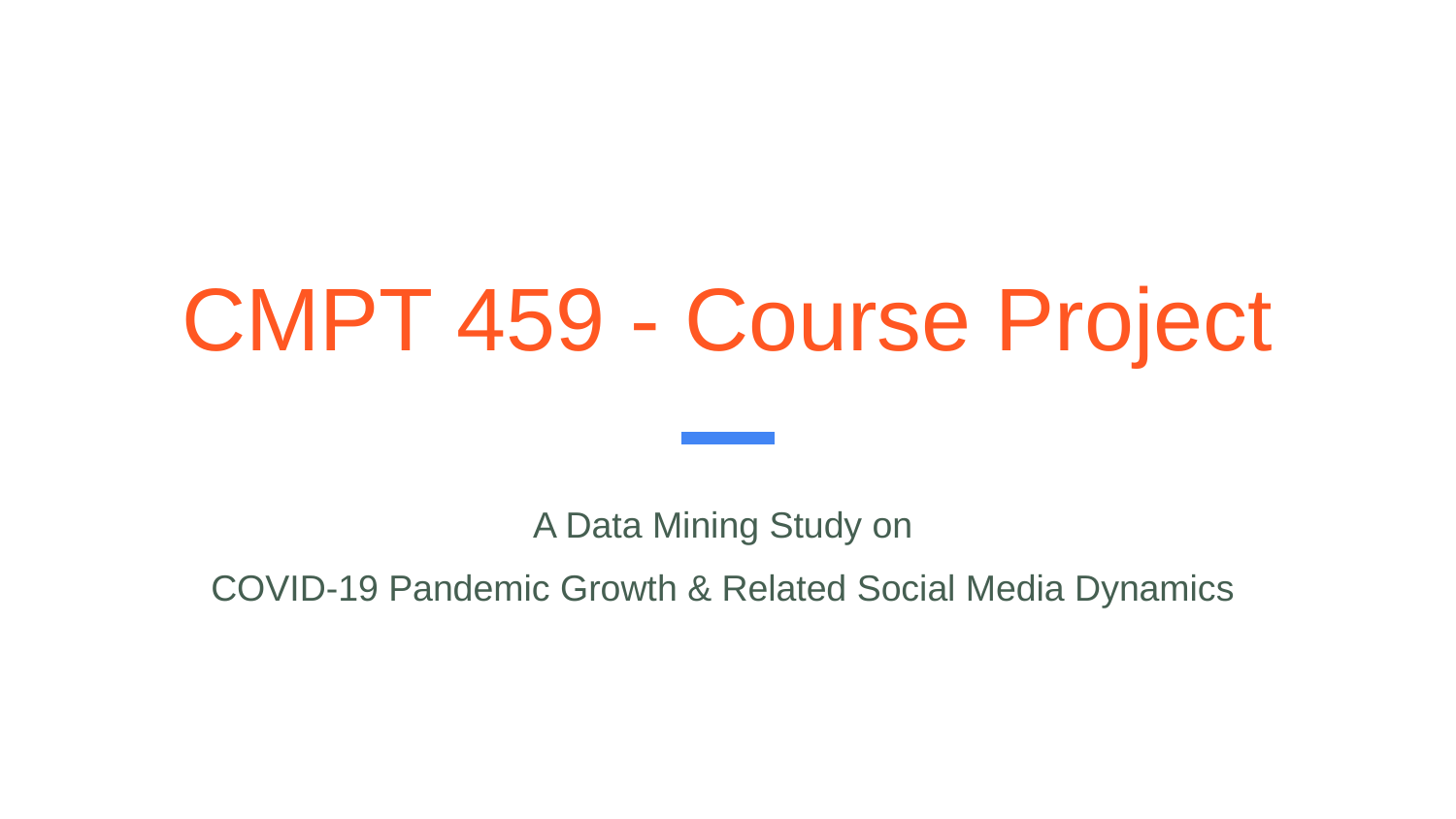

# CMPT 459 - Course Project
A Data Mining Study on
COVID-19 Pandemic Growth & Related Social Media Dynamics